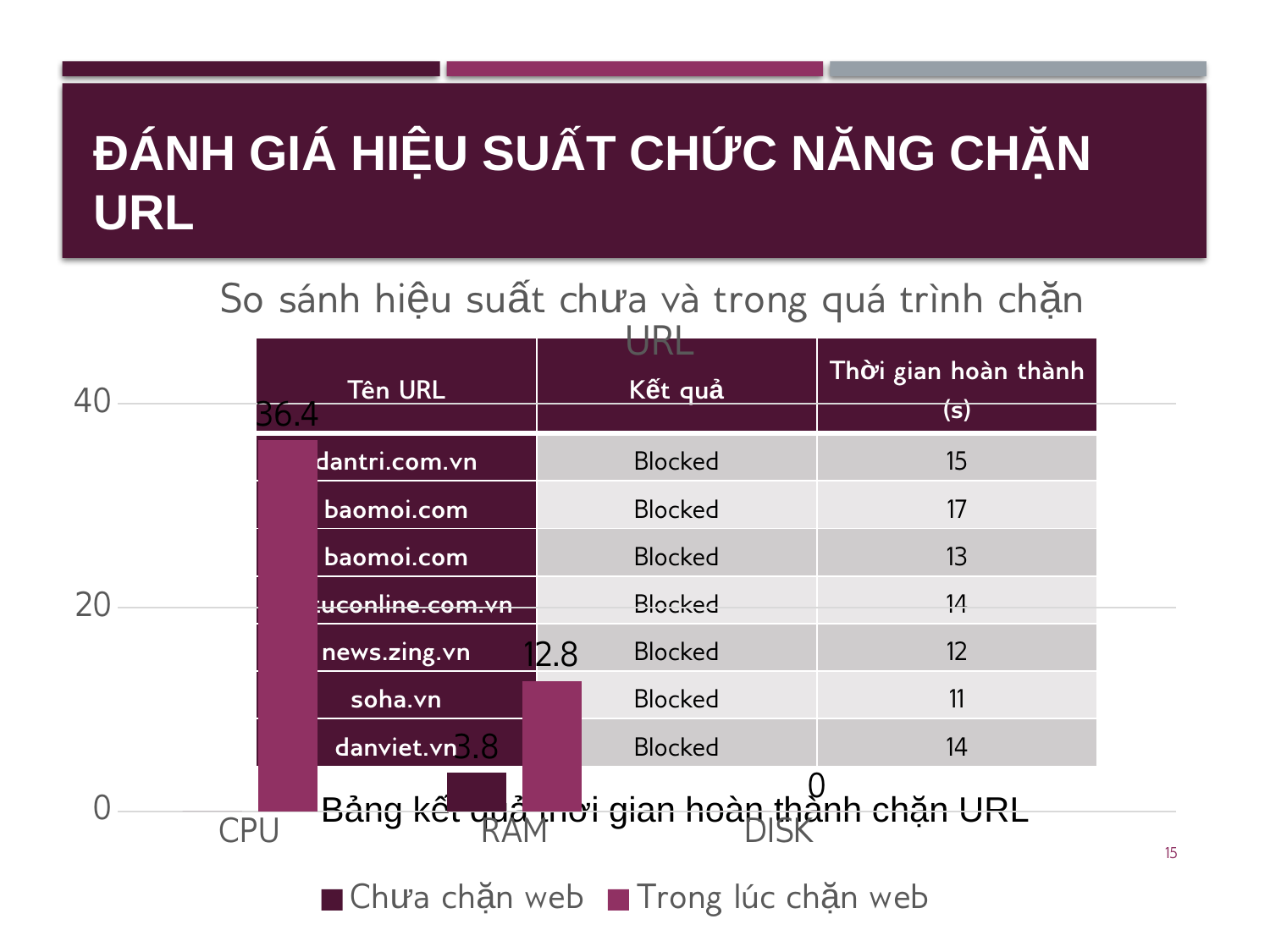

# Đánh giá hiệu suất chức năng chặn URL

### Chart: So sánh hiệu suất chưa và trong quá trình chặn
URL

| Category | Chưa chặn web | Trong lúc chặn web |
|---|---|---|
| CPU | 0.0 | 36.4 |
| RAM | 3.8 | 12.8 |
| DISK | 0.0 | 0.0 |
| Tên URL | Kết quả | Thời gian hoàn thành (s) |
| --- | --- | --- |
| dantri.com.vn | Blocked | 15 |
| baomoi.com | Blocked | 17 |
| baomoi.com | Blocked | 13 |
| tintuconline.com.vn | Blocked | 14 |
| news.zing.vn | Blocked | 12 |
| soha.vn | Blocked | 11 |
| danviet.vn | Blocked | 14 |
Bảng kết quả thời gian hoàn thành chặn URL
15